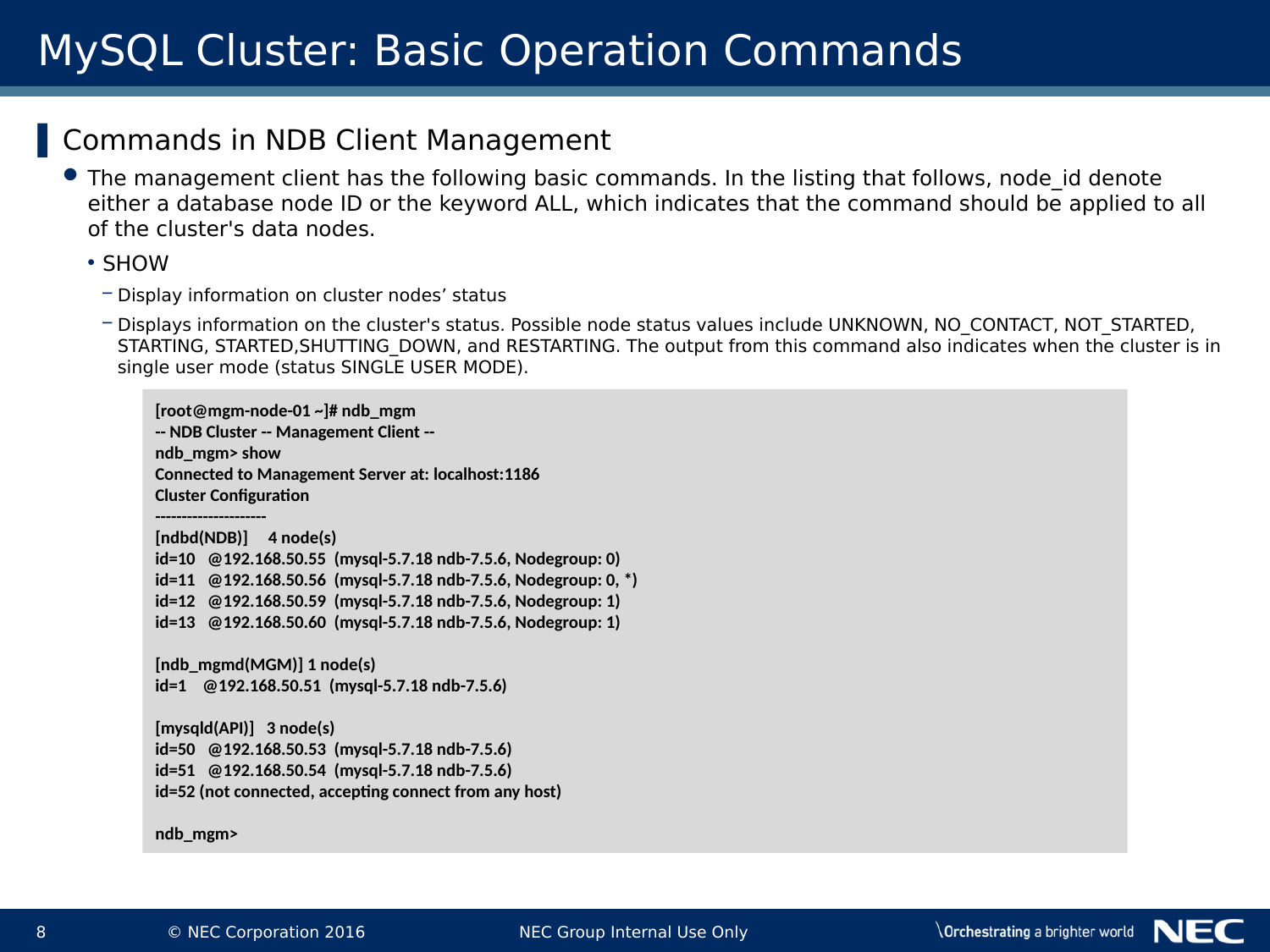

# MySQL Cluster: Basic Operation Commands
Commands in NDB Client Management
The management client has the following basic commands. In the listing that follows, node_id denote either a database node ID or the keyword ALL, which indicates that the command should be applied to all of the cluster's data nodes.
SHOW
Display information on cluster nodes’ status
Displays information on the cluster's status. Possible node status values include UNKNOWN, NO_CONTACT, NOT_STARTED, STARTING, STARTED,SHUTTING_DOWN, and RESTARTING. The output from this command also indicates when the cluster is in single user mode (status SINGLE USER MODE).

[root@mgm-node-01 ~]# ndb_mgm
-- NDB Cluster -- Management Client --
ndb_mgm> show
Connected to Management Server at: localhost:1186
Cluster Configuration
---------------------
[ndbd(NDB)]     4 node(s)
id=10   @192.168.50.55  (mysql-5.7.18 ndb-7.5.6, Nodegroup: 0)
id=11   @192.168.50.56  (mysql-5.7.18 ndb-7.5.6, Nodegroup: 0, *)
id=12   @192.168.50.59  (mysql-5.7.18 ndb-7.5.6, Nodegroup: 1)
id=13   @192.168.50.60  (mysql-5.7.18 ndb-7.5.6, Nodegroup: 1)

[ndb_mgmd(MGM)] 1 node(s)
id=1    @192.168.50.51  (mysql-5.7.18 ndb-7.5.6)

[mysqld(API)]   3 node(s)
id=50   @192.168.50.53  (mysql-5.7.18 ndb-7.5.6)
id=51   @192.168.50.54  (mysql-5.7.18 ndb-7.5.6)
id=52 (not connected, accepting connect from any host)

ndb_mgm>